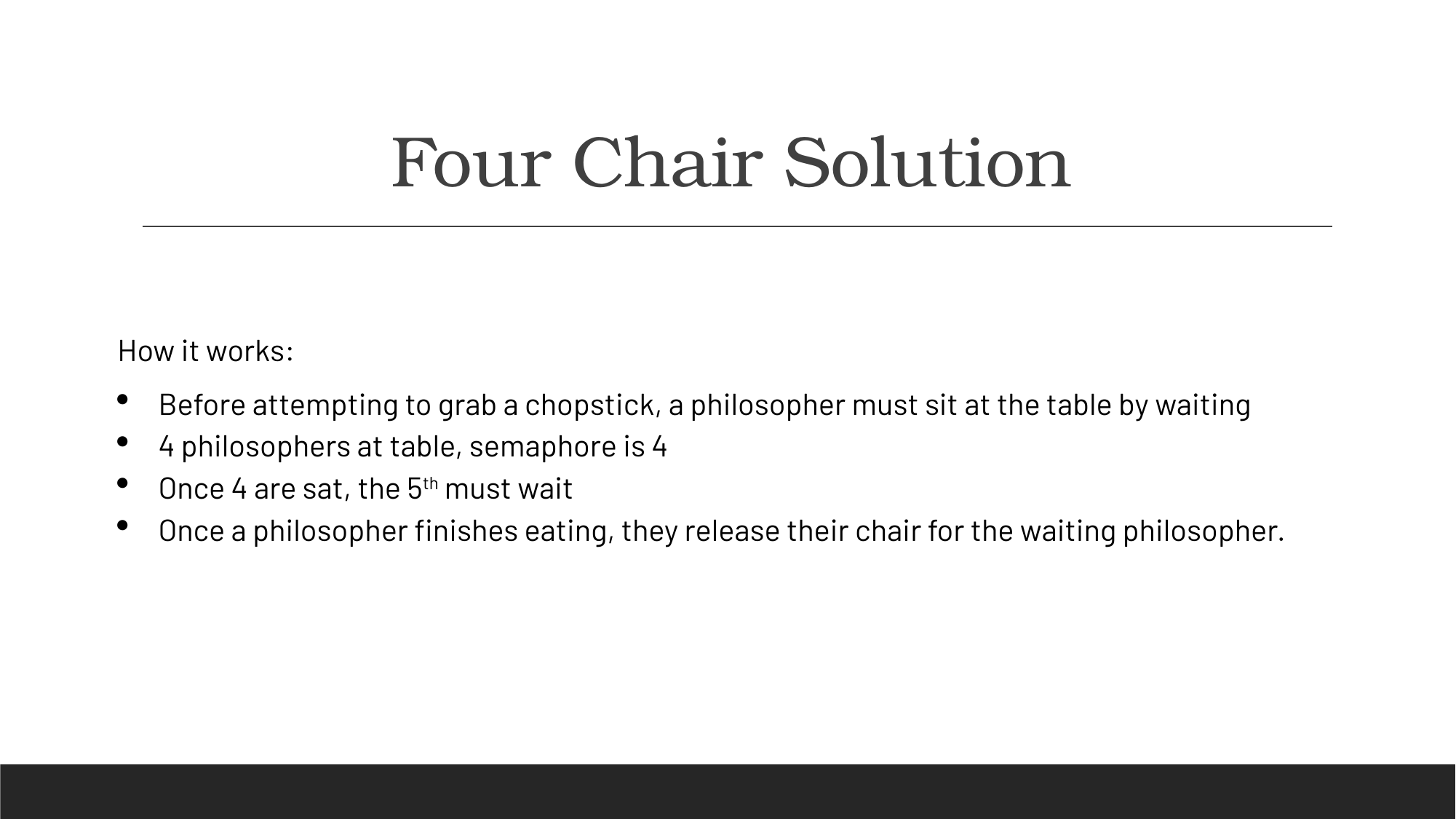

# Four Chair Solution
How it works:
Before attempting to grab a chopstick, a philosopher must sit at the table by waiting
4 philosophers at table, semaphore is 4
Once 4 are sat, the 5th must wait
Once a philosopher finishes eating, they release their chair for the waiting philosopher.